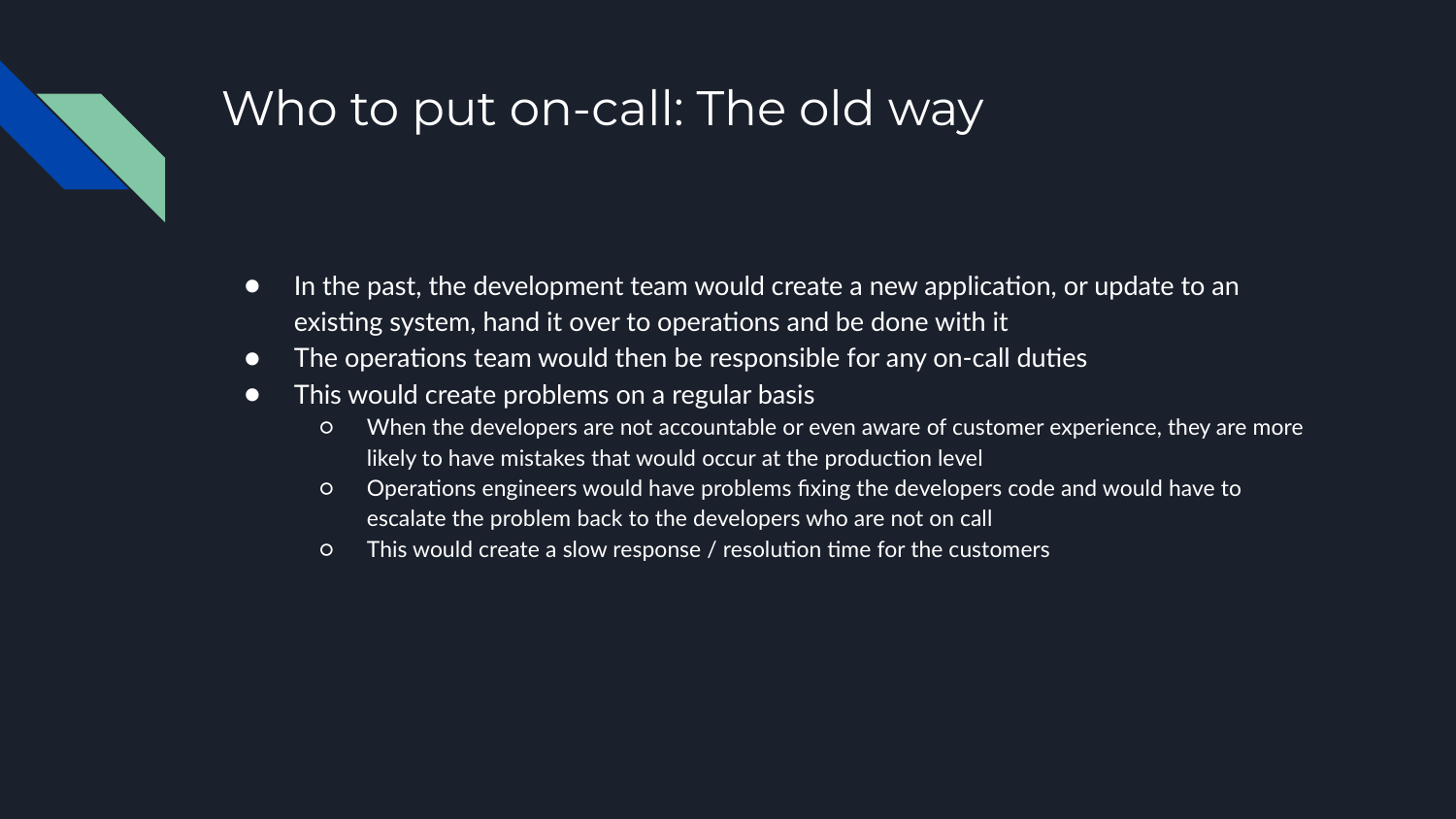

# Who to put on-call: The old way
In the past, the development team would create a new application, or update to an existing system, hand it over to operations and be done with it
The operations team would then be responsible for any on-call duties
This would create problems on a regular basis
When the developers are not accountable or even aware of customer experience, they are more likely to have mistakes that would occur at the production level
Operations engineers would have problems fixing the developers code and would have to escalate the problem back to the developers who are not on call
This would create a slow response / resolution time for the customers